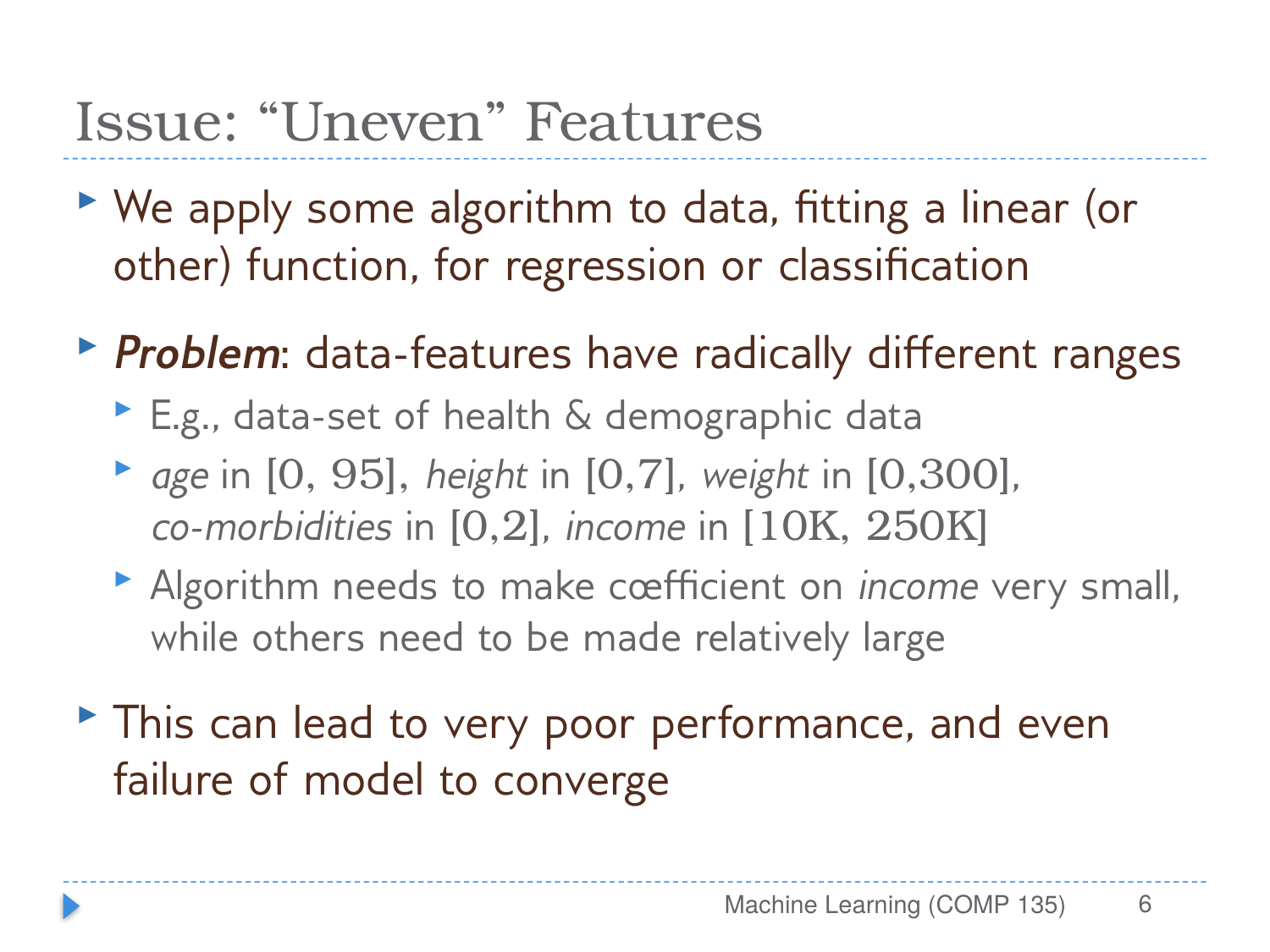

# Issue: “Uneven” Features
We apply some algorithm to data, fitting a linear (or other) function, for regression or classification
Problem: data-features have radically different ranges
E.g., data-set of health & demographic data
age in [0, 95], height in [0,7], weight in [0,300],           co-morbidities in [0,2], income in [10K, 250K]
Algorithm needs to make coefficient on income very small, while others need to be made relatively large
This can lead to very poor performance, and even failure of model to converge

6
Machine Learning (COMP 135)